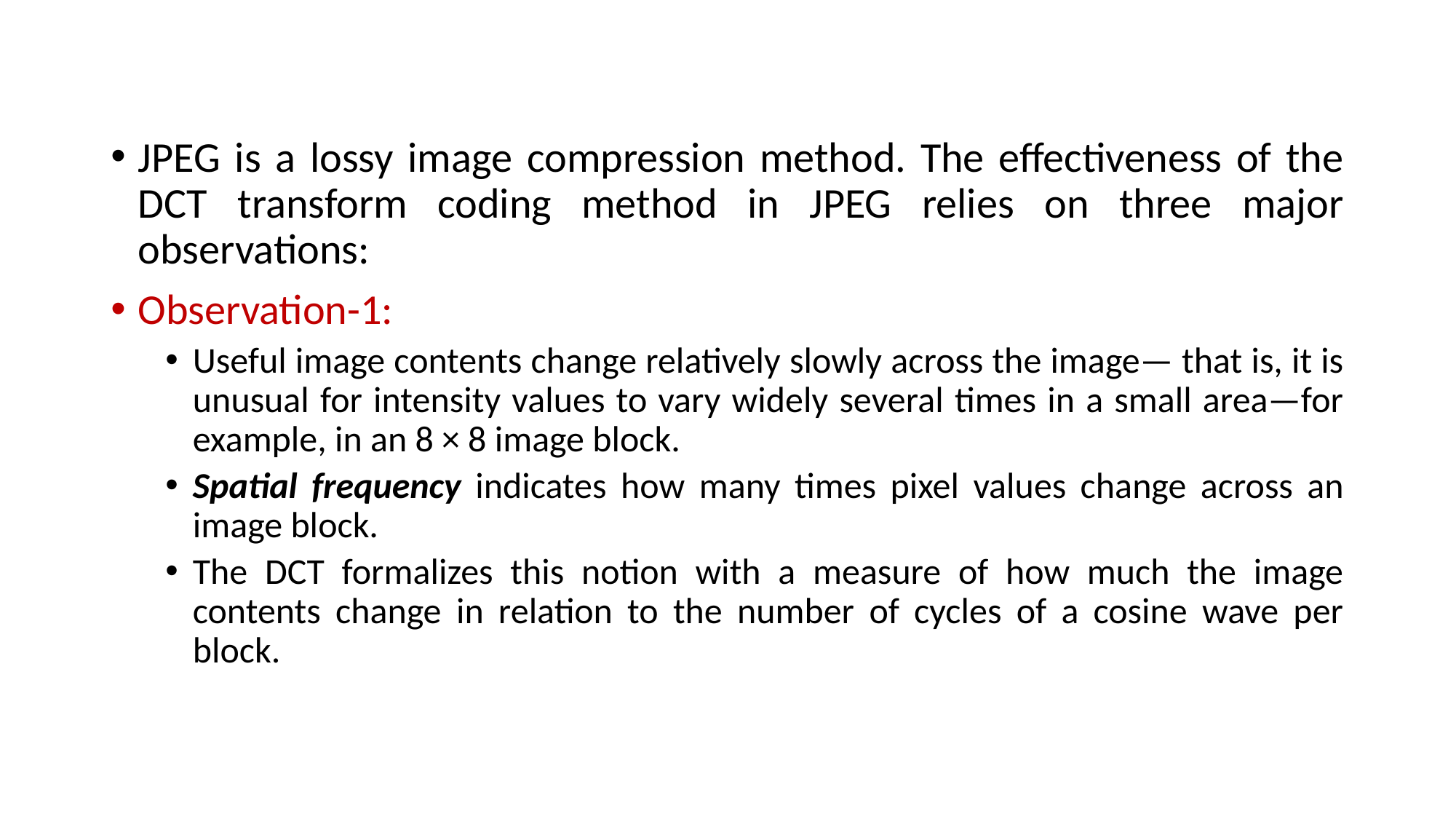

JPEG is a lossy image compression method. The effectiveness of the DCT transform coding method in JPEG relies on three major observations:
Observation-1:
Useful image contents change relatively slowly across the image— that is, it is unusual for intensity values to vary widely several times in a small area—for example, in an 8 × 8 image block.
Spatial frequency indicates how many times pixel values change across an image block.
The DCT formalizes this notion with a measure of how much the image contents change in relation to the number of cycles of a cosine wave per block.